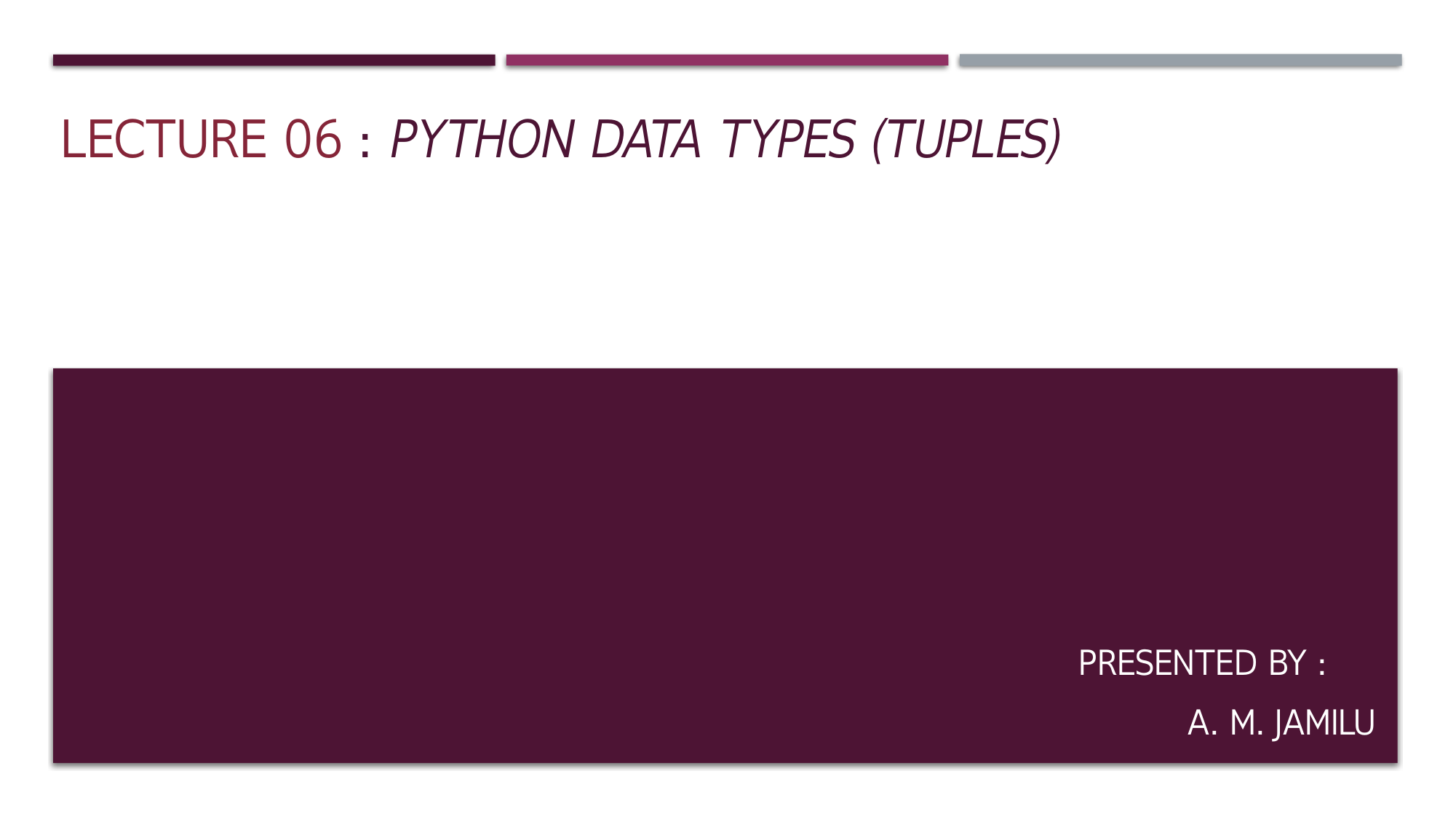

# Lecture 06 : python DATA TYPES (TUPLES)
Presented by :
	a. M. jamilu